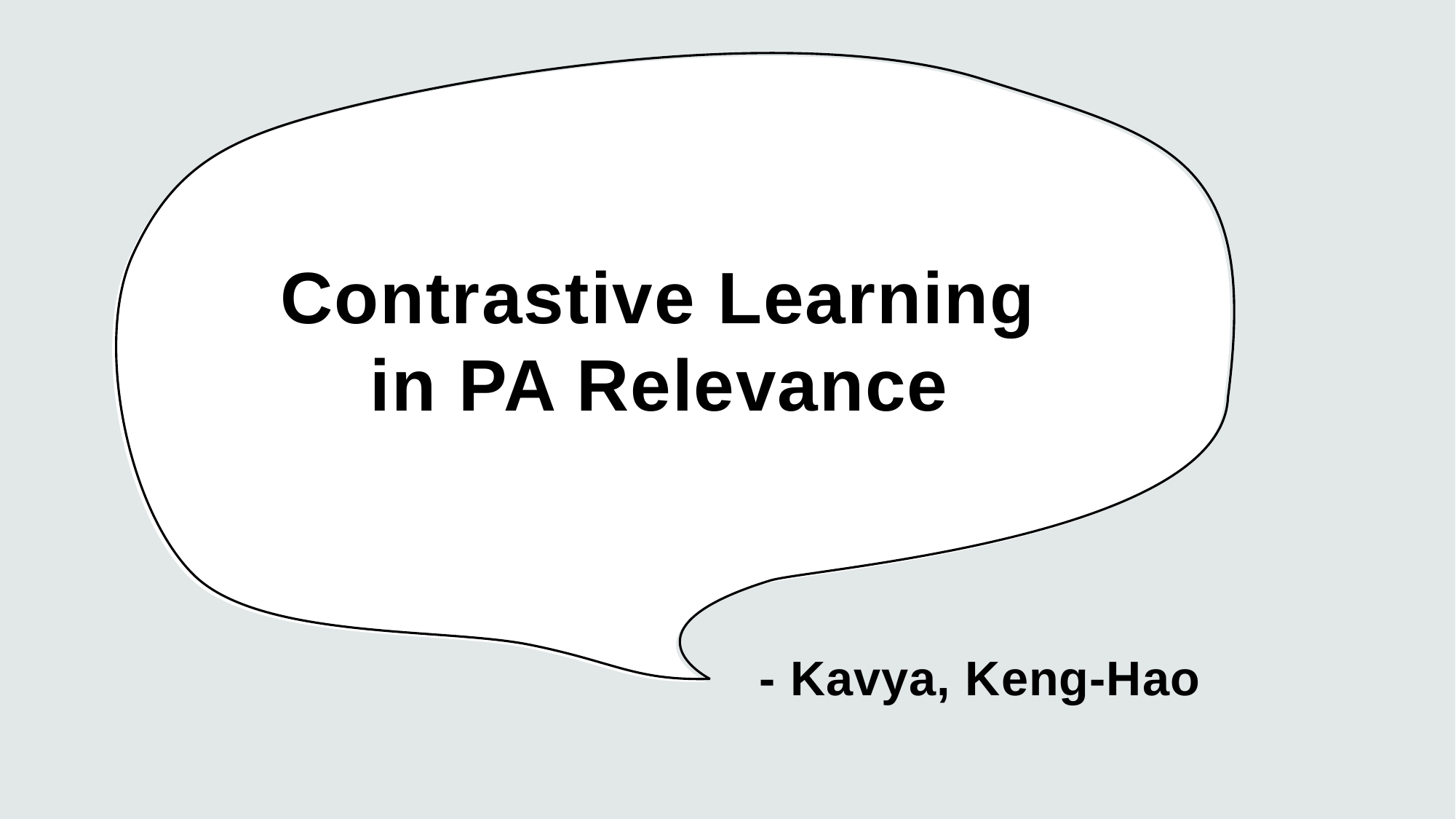

# Contrastive Learning in PA Relevance
- Kavya, Keng-Hao